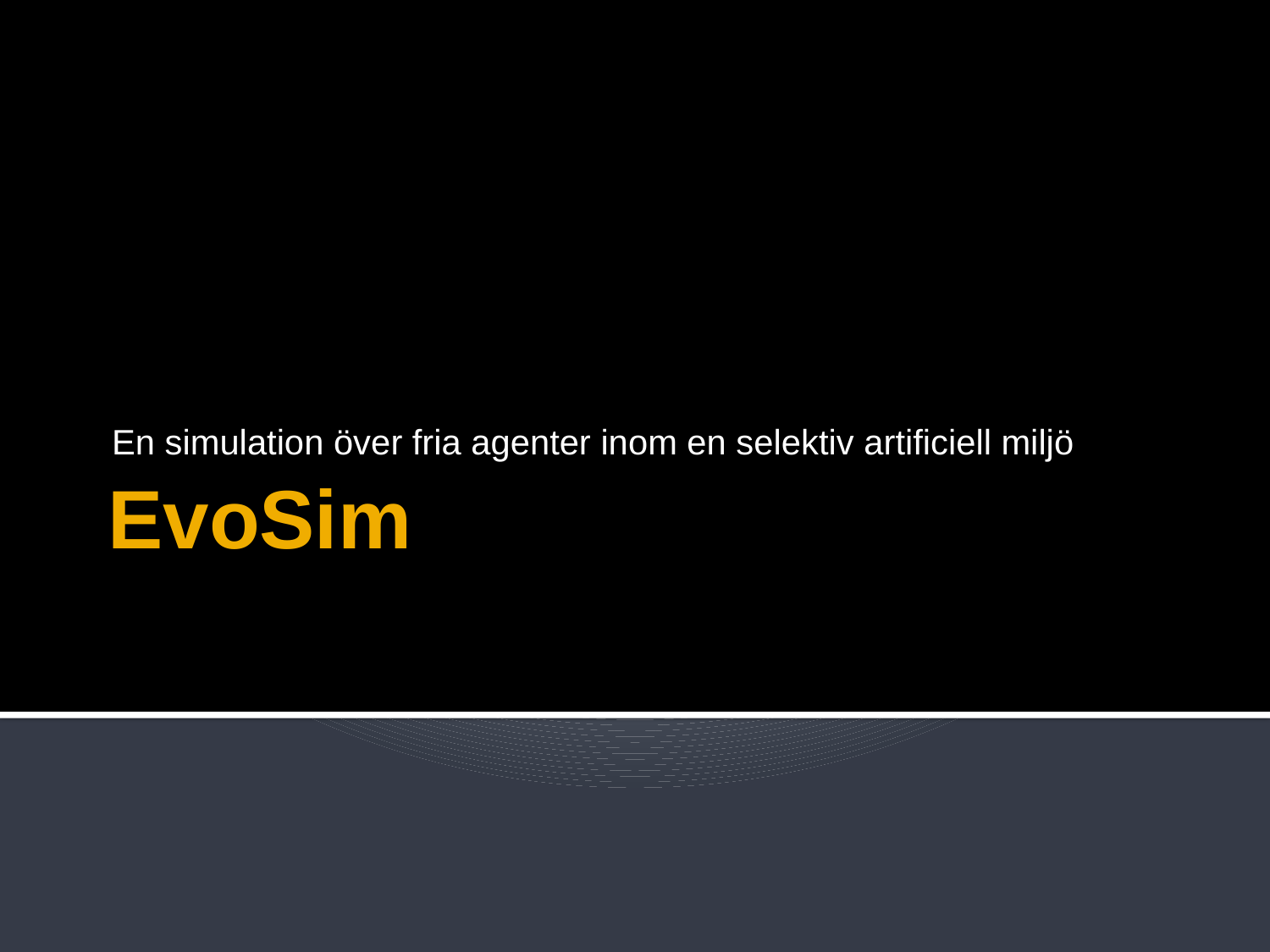

En simulation över fria agenter inom en selektiv artificiell miljö
# EvoSim